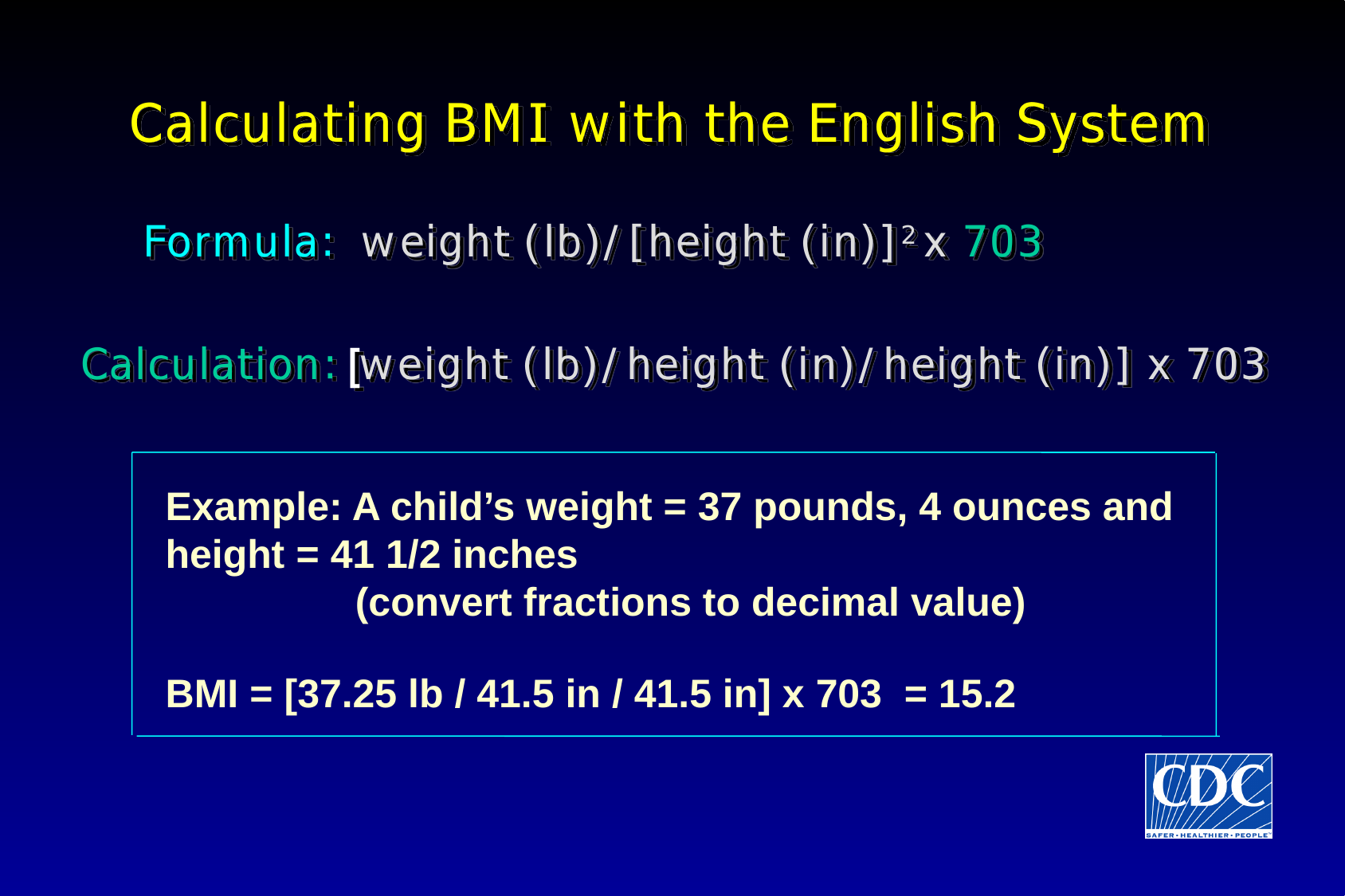

# Calculating BMI with the English System

	      Formula:  weight (lb)/[height (in)]2 x 703

 Calculation: [weight (lb)/height (in)/height (in)] x 703

Example: A child’s weight = 37 pounds, 4 ounces and 	  height = 41 1/2 inches
                 (convert fractions to decimal value)

BMI = [37.25 lb / 41.5 in / 41.5 in] x 703  = 15.2